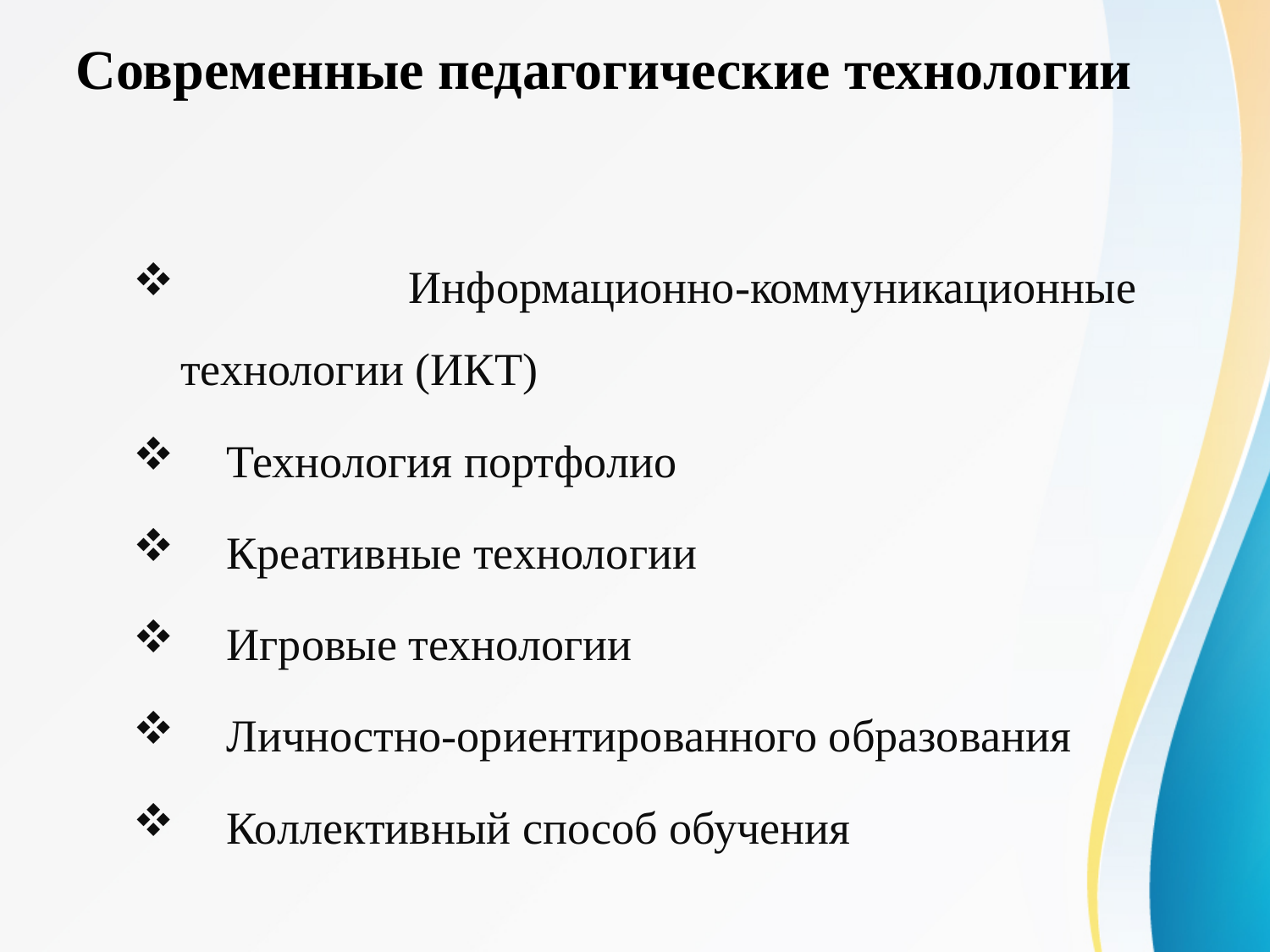

# Cовременные педагогические технологии
   Информационно-коммуникационные технологии (ИКТ)
    Технология портфолио
    Креативные технологии
    Игровые технологии
    Личностно-ориентированного образования
    Коллективный способ обучения